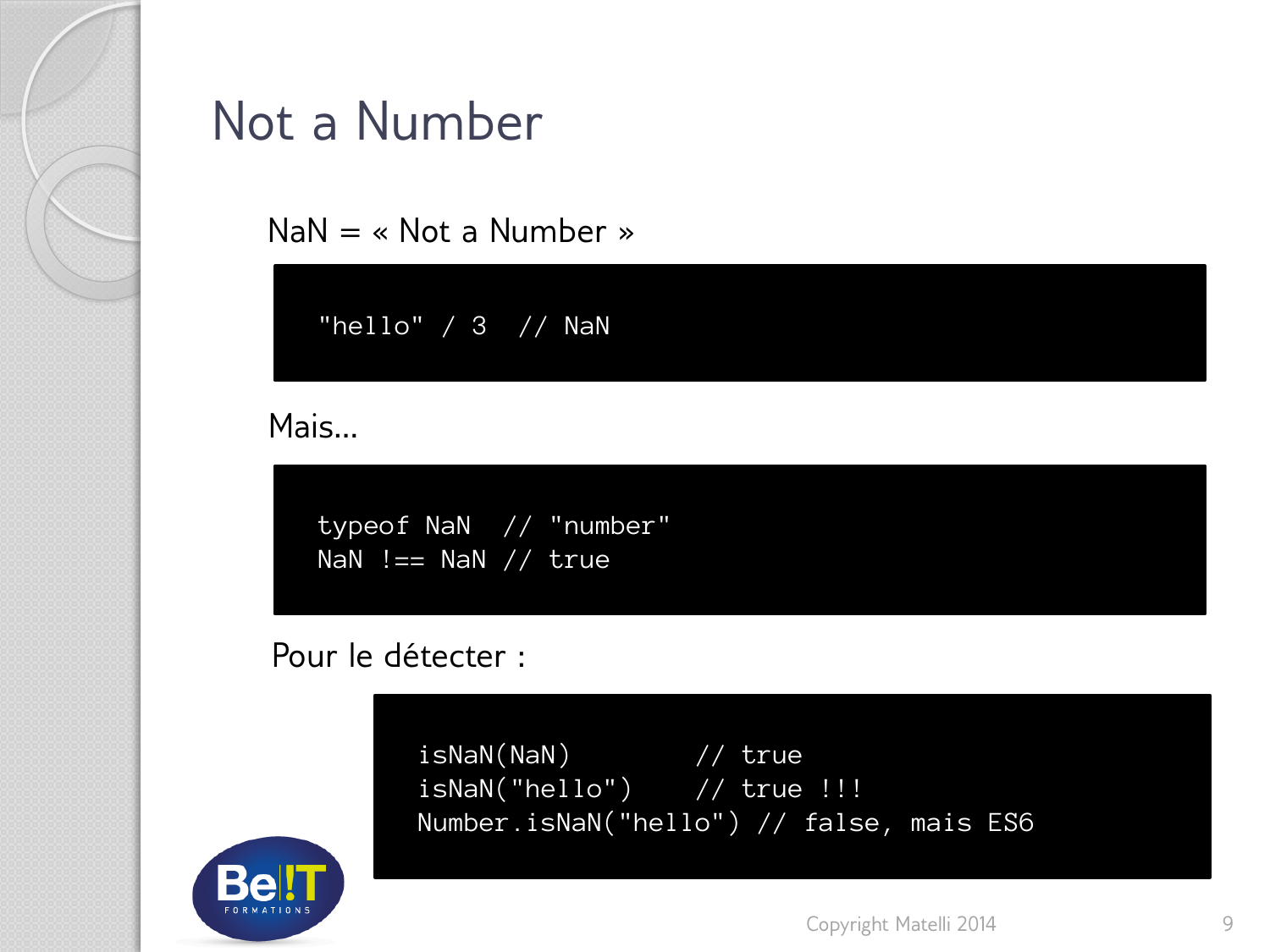

# Not a Number
NaN = « Not a Number »

  "hello" / 3  // NaN

Mais…

  typeof NaN  // "number"
  NaN !== NaN // true

Pour le détecter :

  isNaN(NaN)        // true
  isNaN("hello")    // true !!!
  Number.isNaN("hello") // false, mais ES6

Copyright Matelli 2014
9